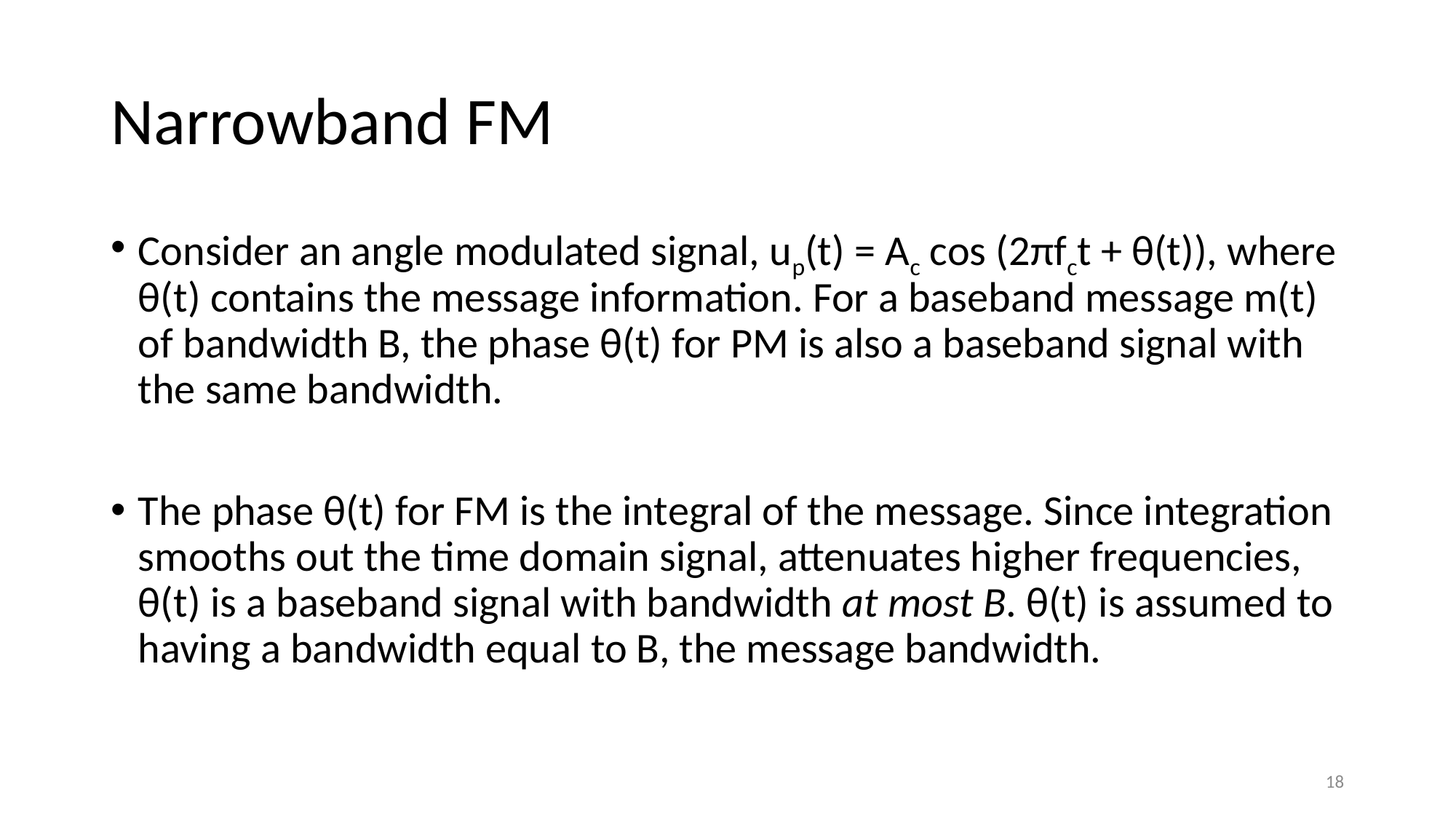

# Narrowband FM
Consider an angle modulated signal, up(t) = Ac cos (2πfct + θ(t)), where θ(t) contains the message information. For a baseband message m(t) of bandwidth B, the phase θ(t) for PM is also a baseband signal with the same bandwidth.

The phase θ(t) for FM is the integral of the message. Since integration smooths out the time domain signal, attenuates higher frequencies, θ(t) is a baseband signal with bandwidth at most B. θ(t) is assumed to having a bandwidth equal to B, the message bandwidth.
18